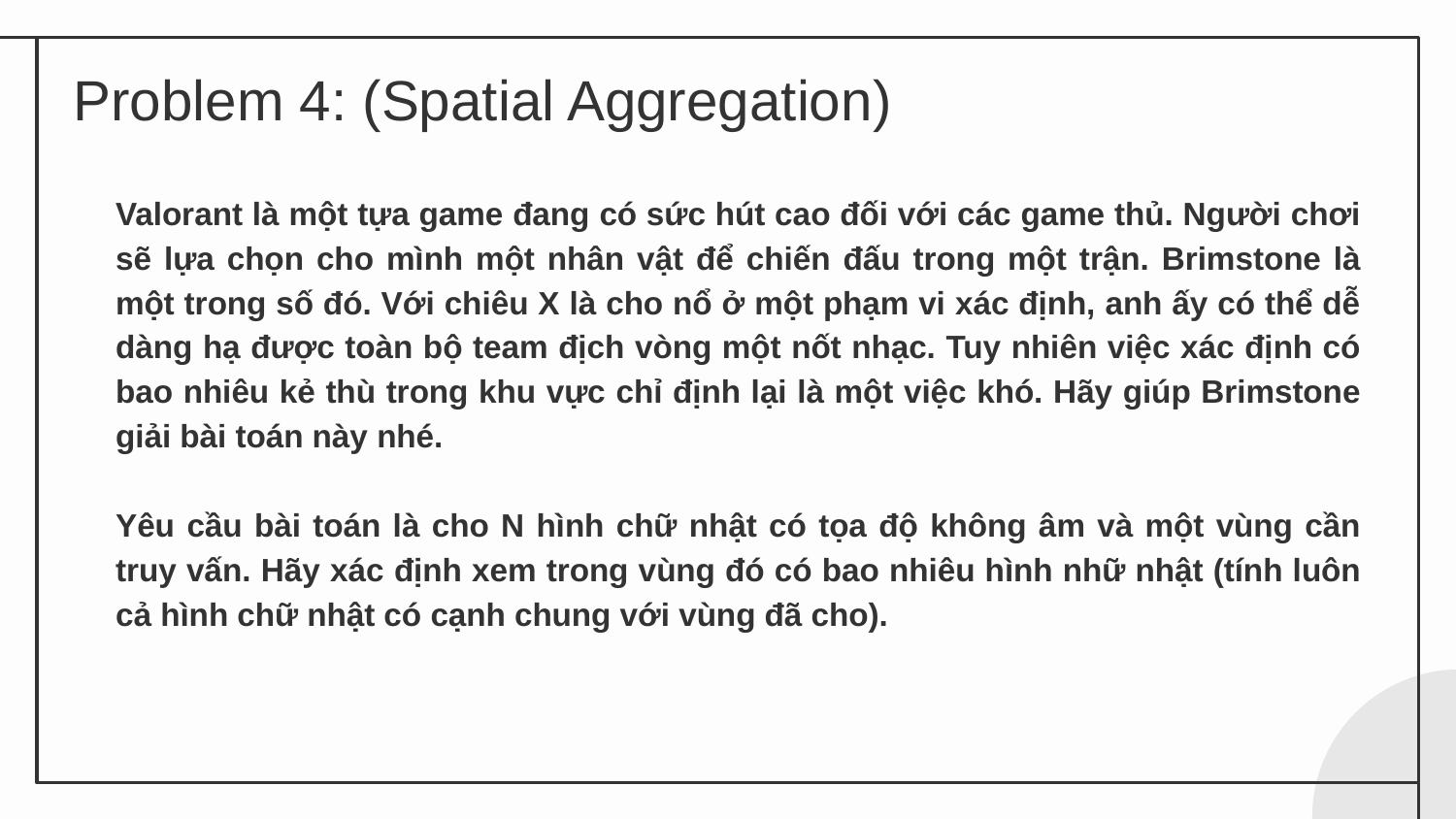

# Problem 4: (Spatial Aggregation)
Valorant là một tựa game đang có sức hút cao đối với các game thủ. Người chơi sẽ lựa chọn cho mình một nhân vật để chiến đấu trong một trận. Brimstone là một trong số đó. Với chiêu X là cho nổ ở một phạm vi xác định, anh ấy có thể dễ dàng hạ được toàn bộ team địch vòng một nốt nhạc. Tuy nhiên việc xác định có bao nhiêu kẻ thù trong khu vực chỉ định lại là một việc khó. Hãy giúp Brimstone giải bài toán này nhé.

Yêu cầu bài toán là cho N hình chữ nhật có tọa độ không âm và một vùng cần truy vấn. Hãy xác định xem trong vùng đó có bao nhiêu hình nhữ nhật (tính luôn cả hình chữ nhật có cạnh chung với vùng đã cho).